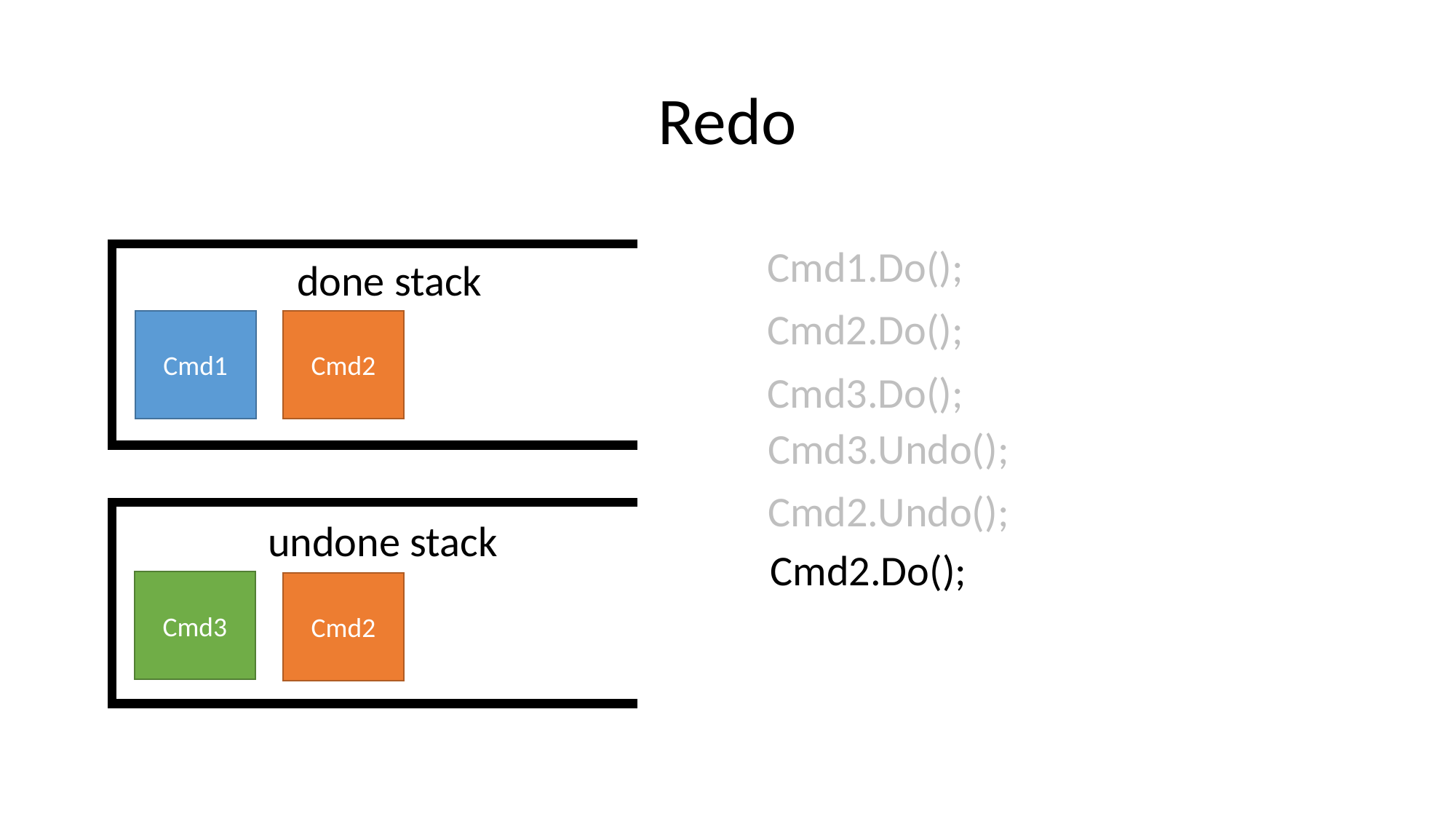

# Redo
Cmd1.Do();

done stack
Cmd2.Do();
Cmd1
Cmd2
Cmd3.Do();
Cmd3.Undo();
Cmd2.Undo();

undone stack
Cmd2.Do();
Cmd3
Cmd2